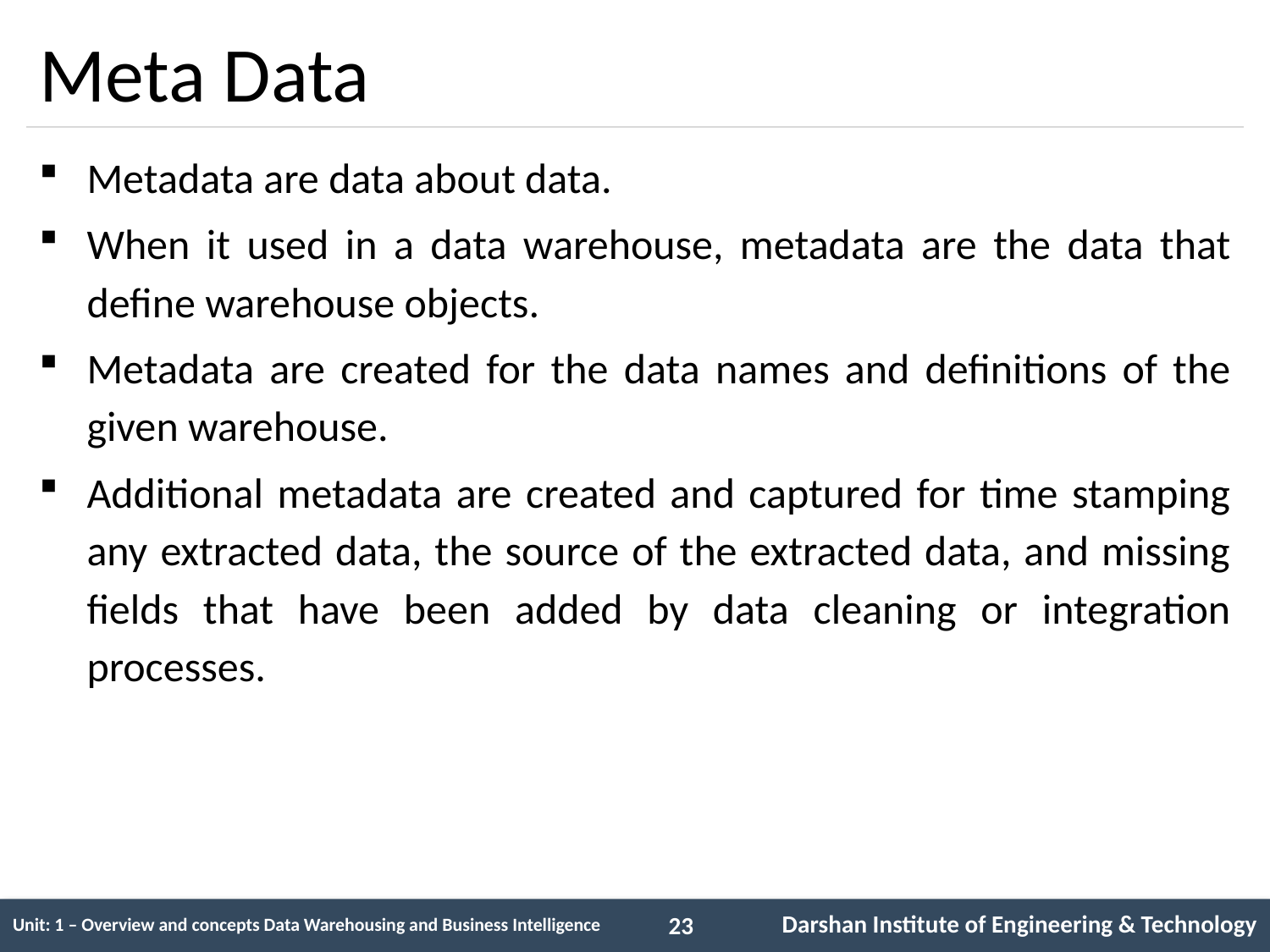

# Meta Data
Metadata are data about data.
When it used in a data warehouse, metadata are the data that define warehouse objects.
Metadata are created for the data names and definitions of the given warehouse.
Additional metadata are created and captured for time stamping any extracted data, the source of the extracted data, and missing fields that have been added by data cleaning or integration processes.